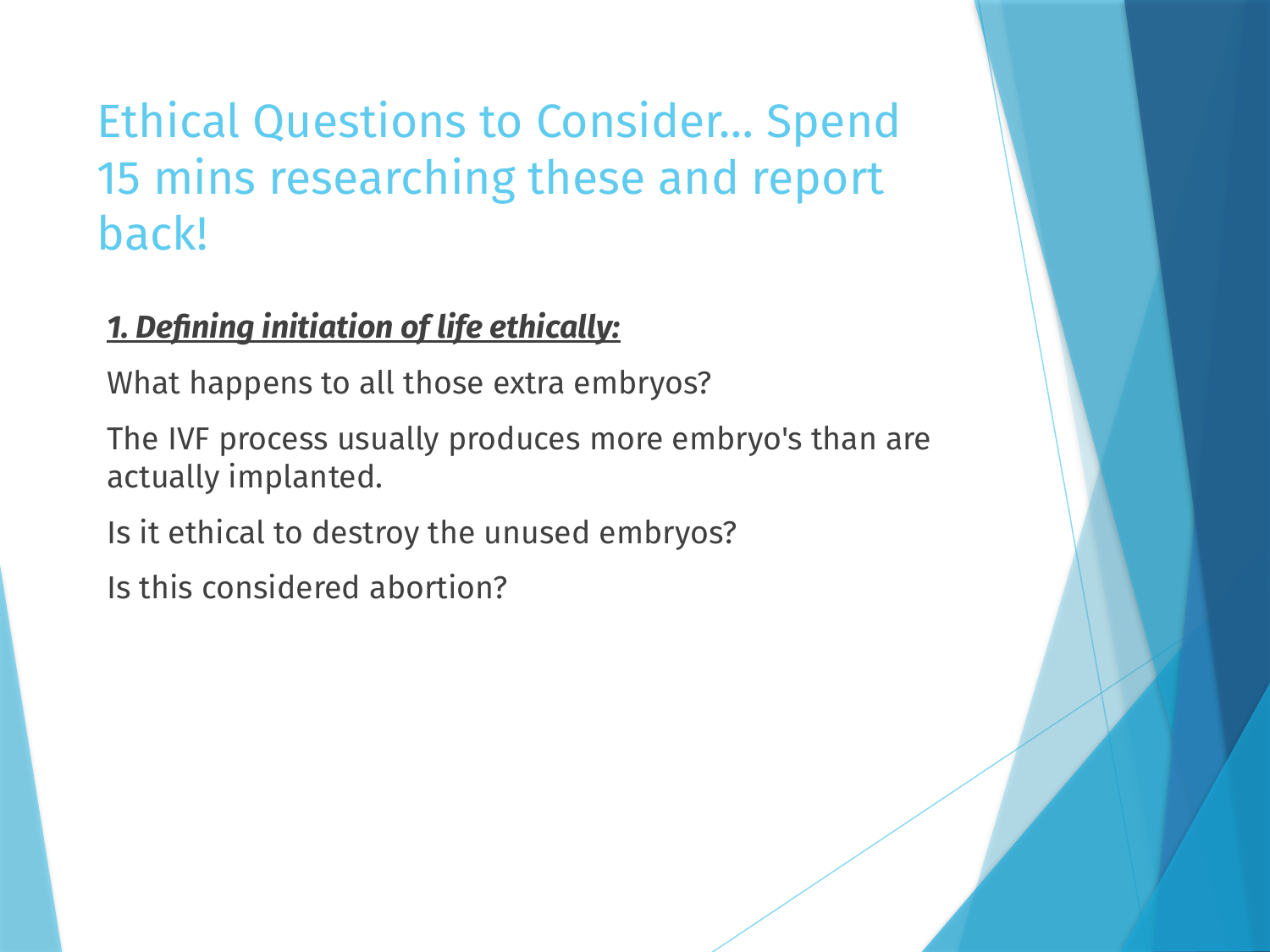

# Ethical Questions to Consider… Spend 15 mins researching these and report back!
1. Defining initiation of life ethically:
What happens to all those extra embryos?
The IVF process usually produces more embryo's than are actually implanted.
Is it ethical to destroy the unused embryos?
Is this considered abortion?